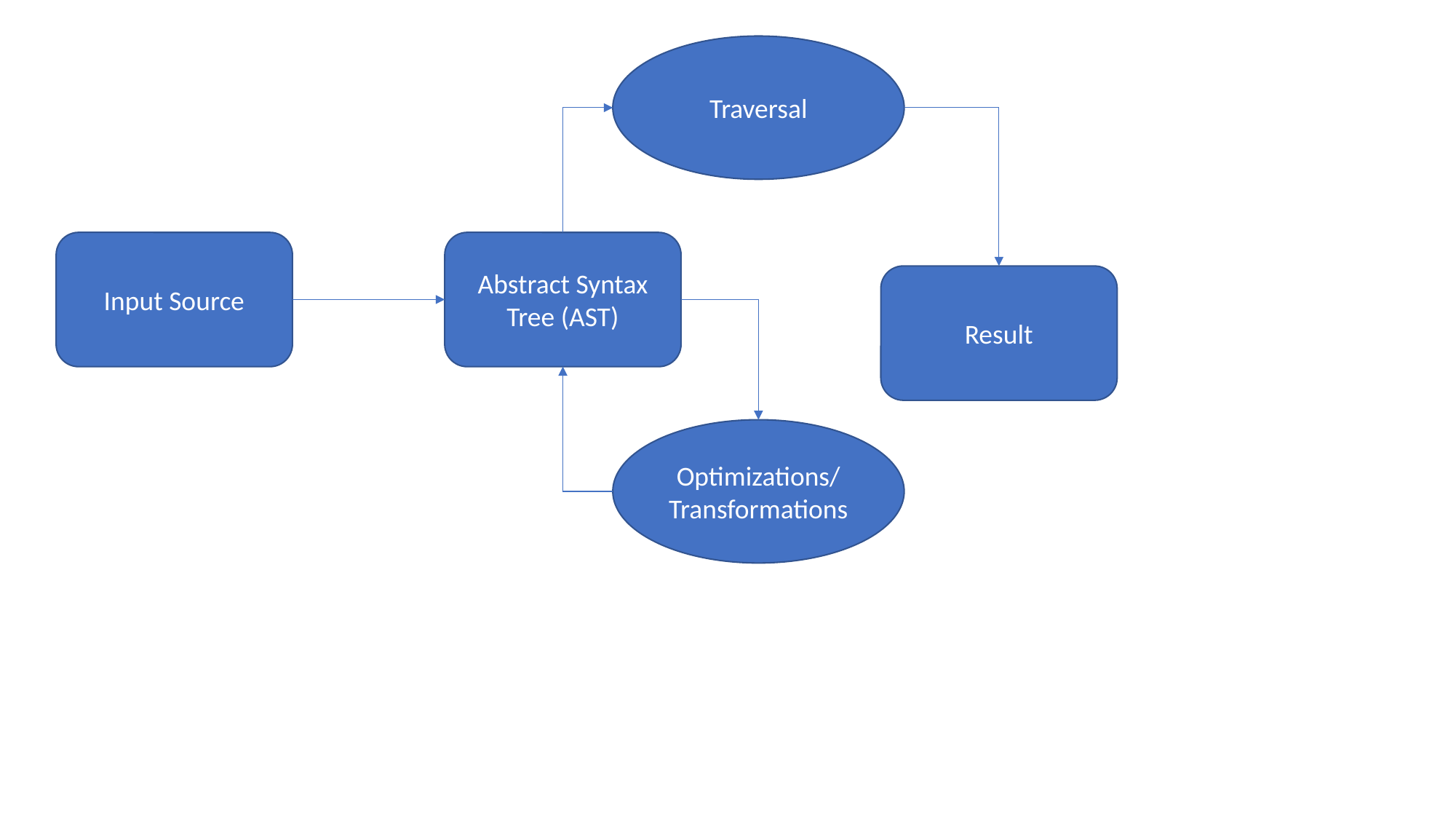

Traversal
Input Source
Abstract Syntax Tree (AST)
Result
Optimizations/
Transformations